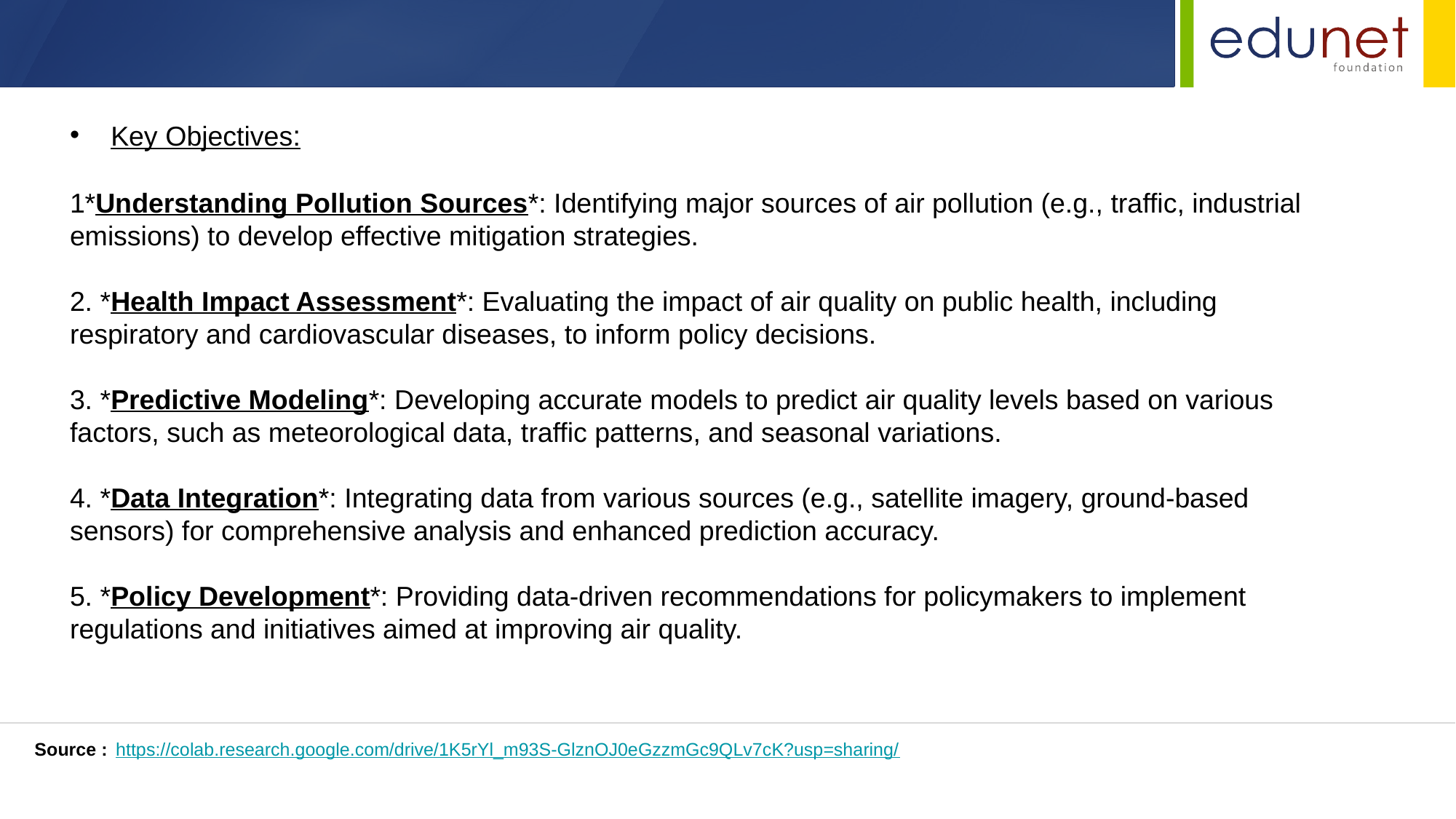

Key Objectives:

1*Understanding Pollution Sources*: Identifying major sources of air pollution (e.g., traffic, industrial emissions) to develop effective mitigation strategies.

2. *Health Impact Assessment*: Evaluating the impact of air quality on public health, including respiratory and cardiovascular diseases, to inform policy decisions.

3. *Predictive Modeling*: Developing accurate models to predict air quality levels based on various factors, such as meteorological data, traffic patterns, and seasonal variations.

4. *Data Integration*: Integrating data from various sources (e.g., satellite imagery, ground-based sensors) for comprehensive analysis and enhanced prediction accuracy.

5. *Policy Development*: Providing data-driven recommendations for policymakers to implement regulations and initiatives aimed at improving air quality.

Source :
https://colab.research.google.com/drive/1K5rYl_m93S-GlznOJ0eGzzmGc9QLv7cK?usp=sharing/